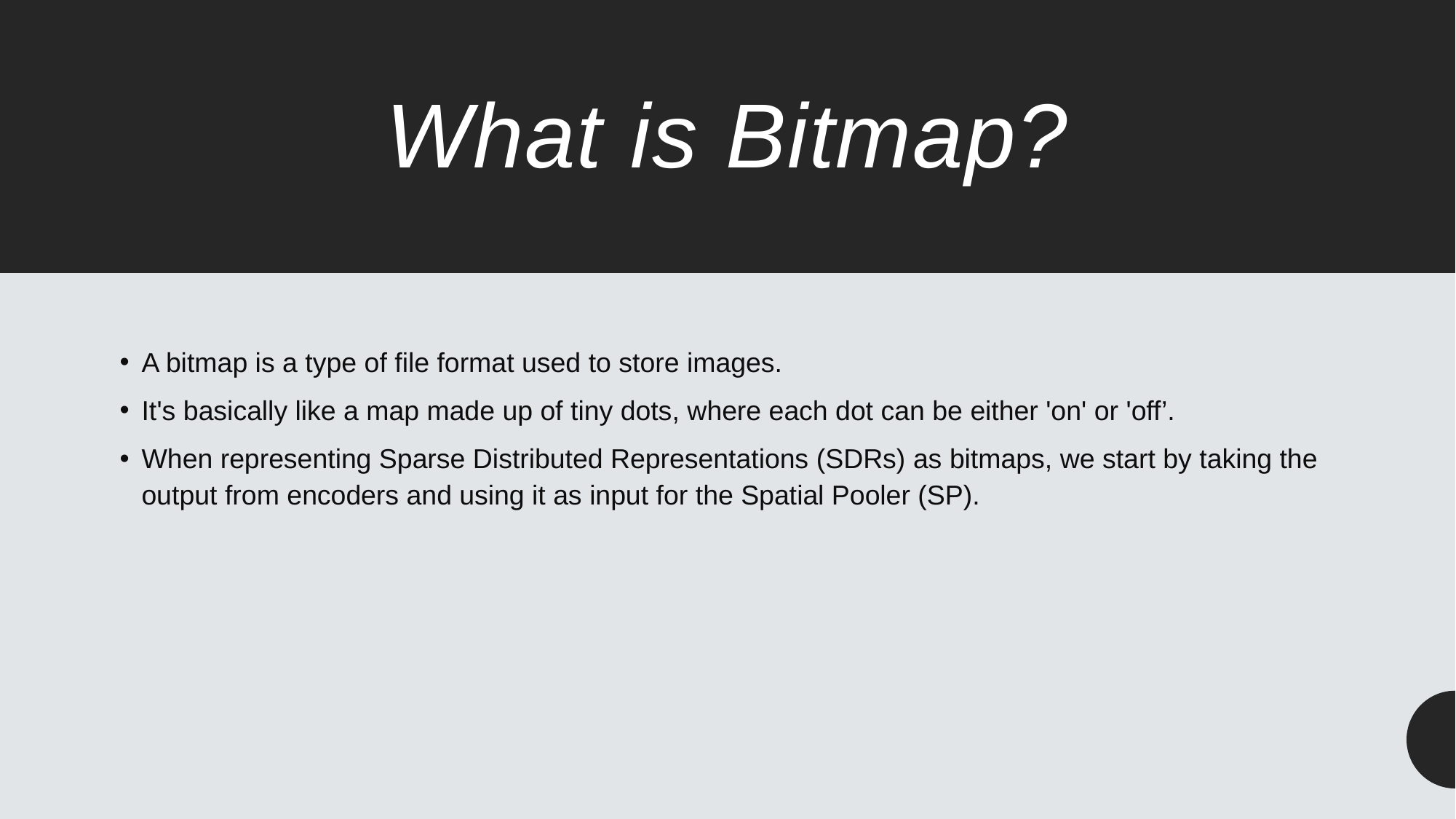

# What is Bitmap?
A bitmap is a type of file format used to store images.
It's basically like a map made up of tiny dots, where each dot can be either 'on' or 'off’.
When representing Sparse Distributed Representations (SDRs) as bitmaps, we start by taking the output from encoders and using it as input for the Spatial Pooler (SP).